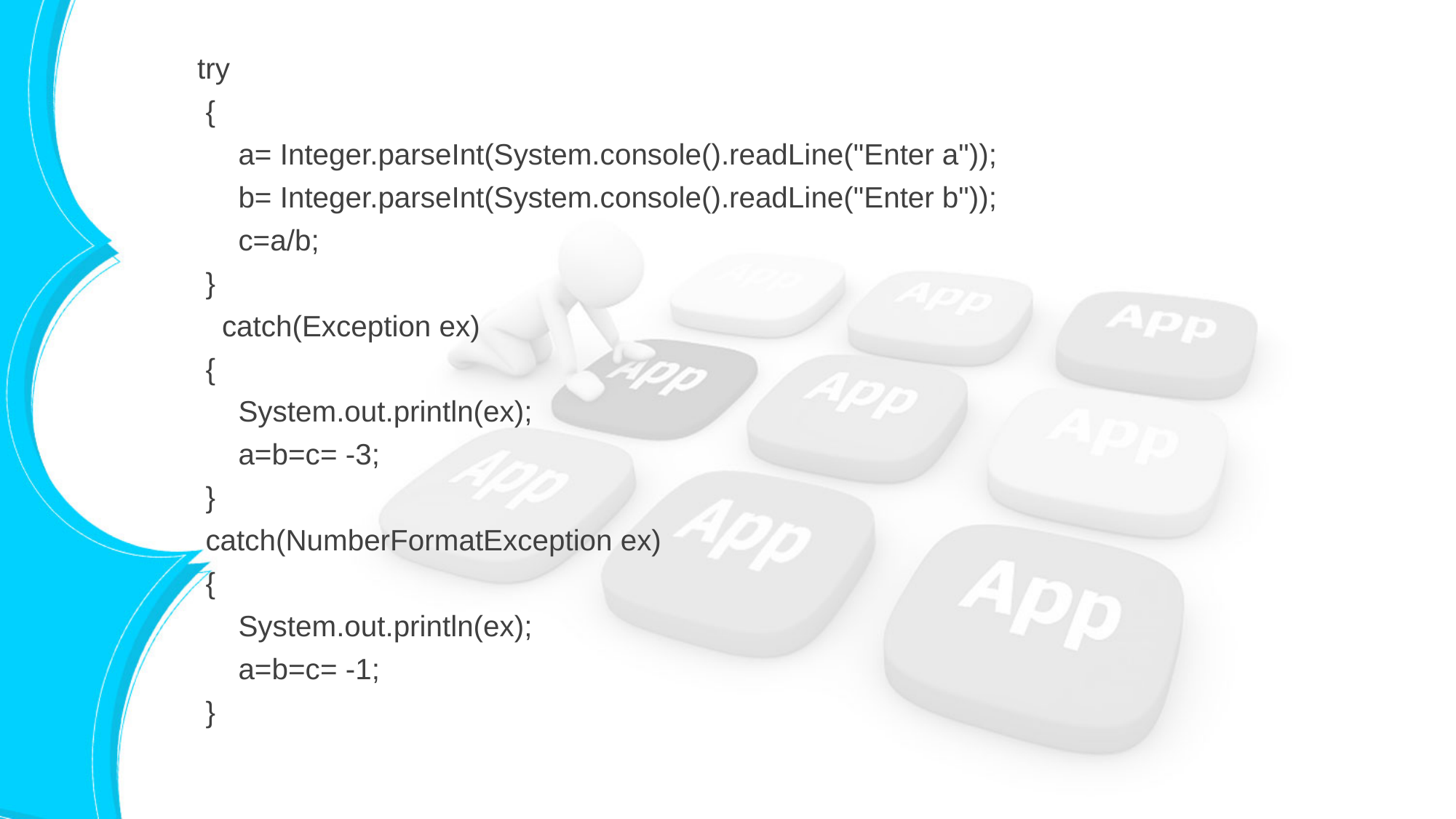

try
        {
            a= Integer.parseInt(System.console().readLine("Enter a"));
            b= Integer.parseInt(System.console().readLine("Enter b"));
            c=a/b;
        }
          catch(Exception ex)
        {
            System.out.println(ex);
            a=b=c= -3;
        }
        catch(NumberFormatException ex)
        {
            System.out.println(ex);
            a=b=c= -1;
        }